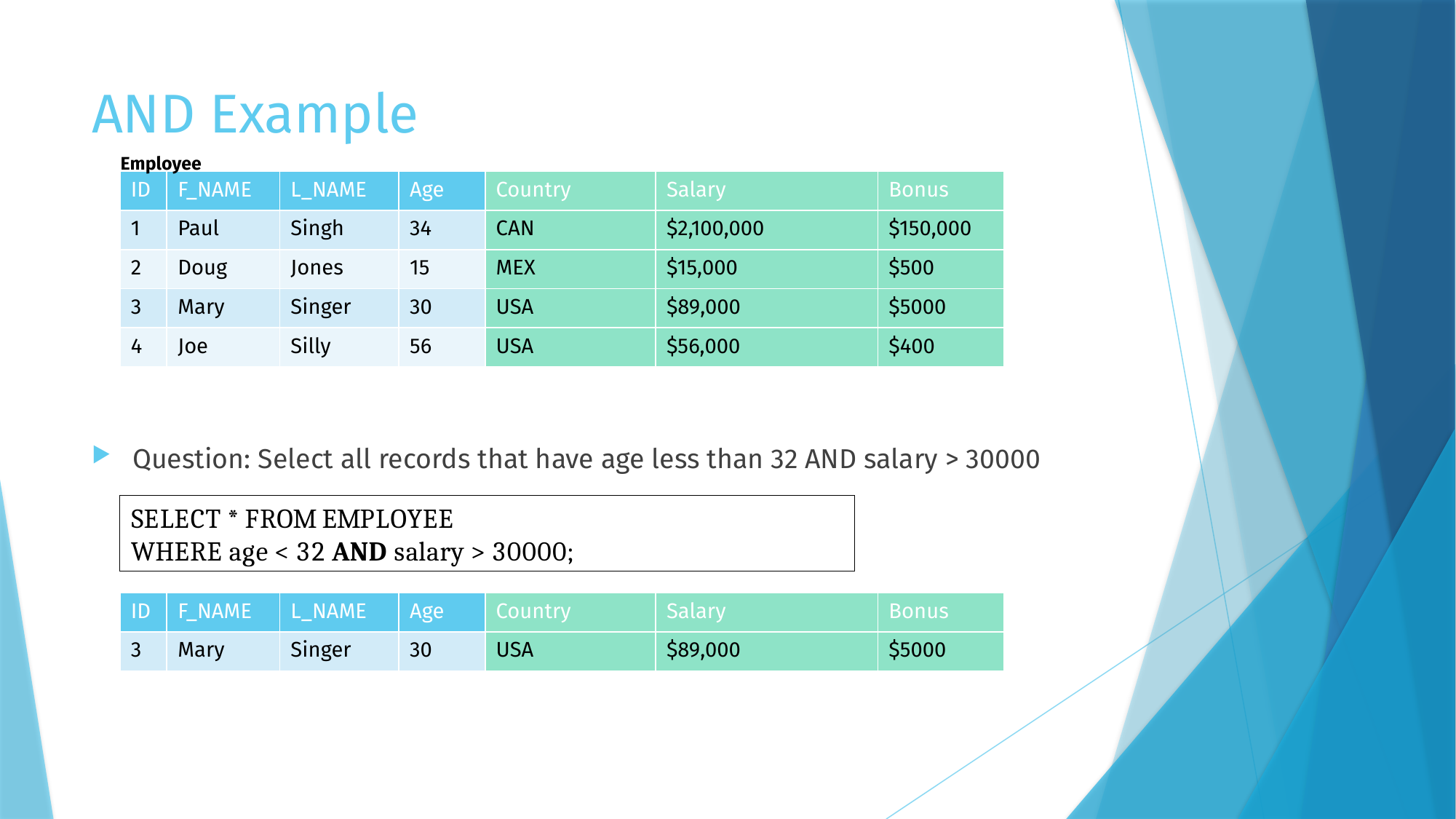

# AND Example
Employee
| ID | F\_NAME | L\_NAME | Age | Country | Salary | Bonus |
| --- | --- | --- | --- | --- | --- | --- |
| 1 | Paul | Singh | 34 | CAN | $2,100,000 | $150,000 |
| 2 | Doug | Jones | 15 | MEX | $15,000 | $500 |
| 3 | Mary | Singer | 30 | USA | $89,000 | $5000 |
| 4 | Joe | Silly | 56 | USA | $56,000 | $400 |
Question: Select all records that have age less than 32 AND salary > 30000
SELECT * FROM EMPLOYEE
WHERE age < 32 AND salary > 30000;
| ID | F\_NAME | L\_NAME | Age | Country | Salary | Bonus |
| --- | --- | --- | --- | --- | --- | --- |
| 3 | Mary | Singer | 30 | USA | $89,000 | $5000 |